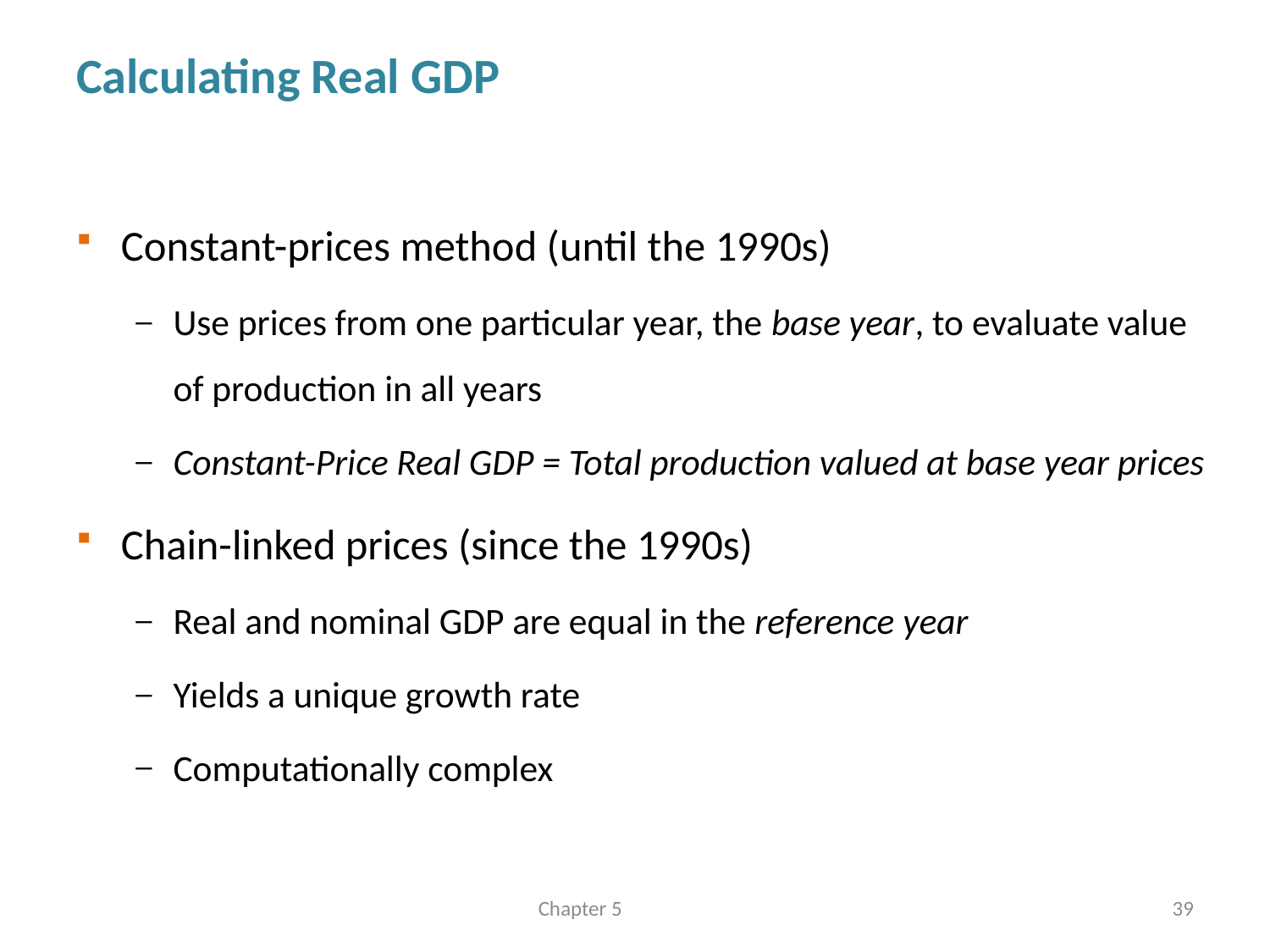

# Calculating Real GDP
Constant-prices method (until the 1990s)
Use prices from one particular year, the base year, to evaluate value of production in all years
Constant-Price Real GDP = Total production valued at base year prices
Chain-linked prices (since the 1990s)
Real and nominal GDP are equal in the reference year
Yields a unique growth rate
Computationally complex

Chapter 5
39